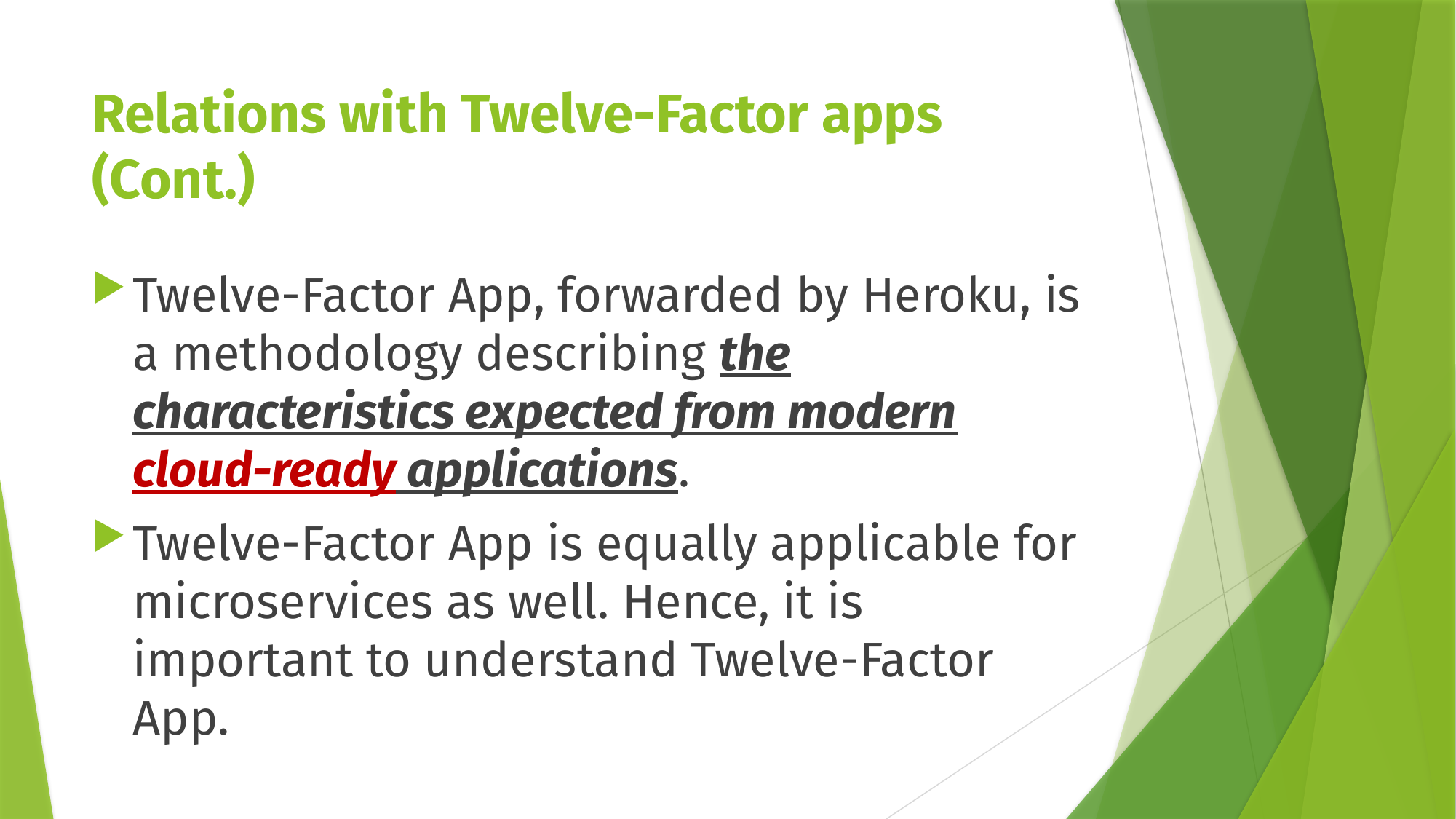

# Relations with Twelve-Factor apps (Cont.)
Twelve-Factor App, forwarded by Heroku, is a methodology describing the characteristics expected from modern cloud-ready applications.
Twelve-Factor App is equally applicable for microservices as well. Hence, it is important to understand Twelve-Factor App.